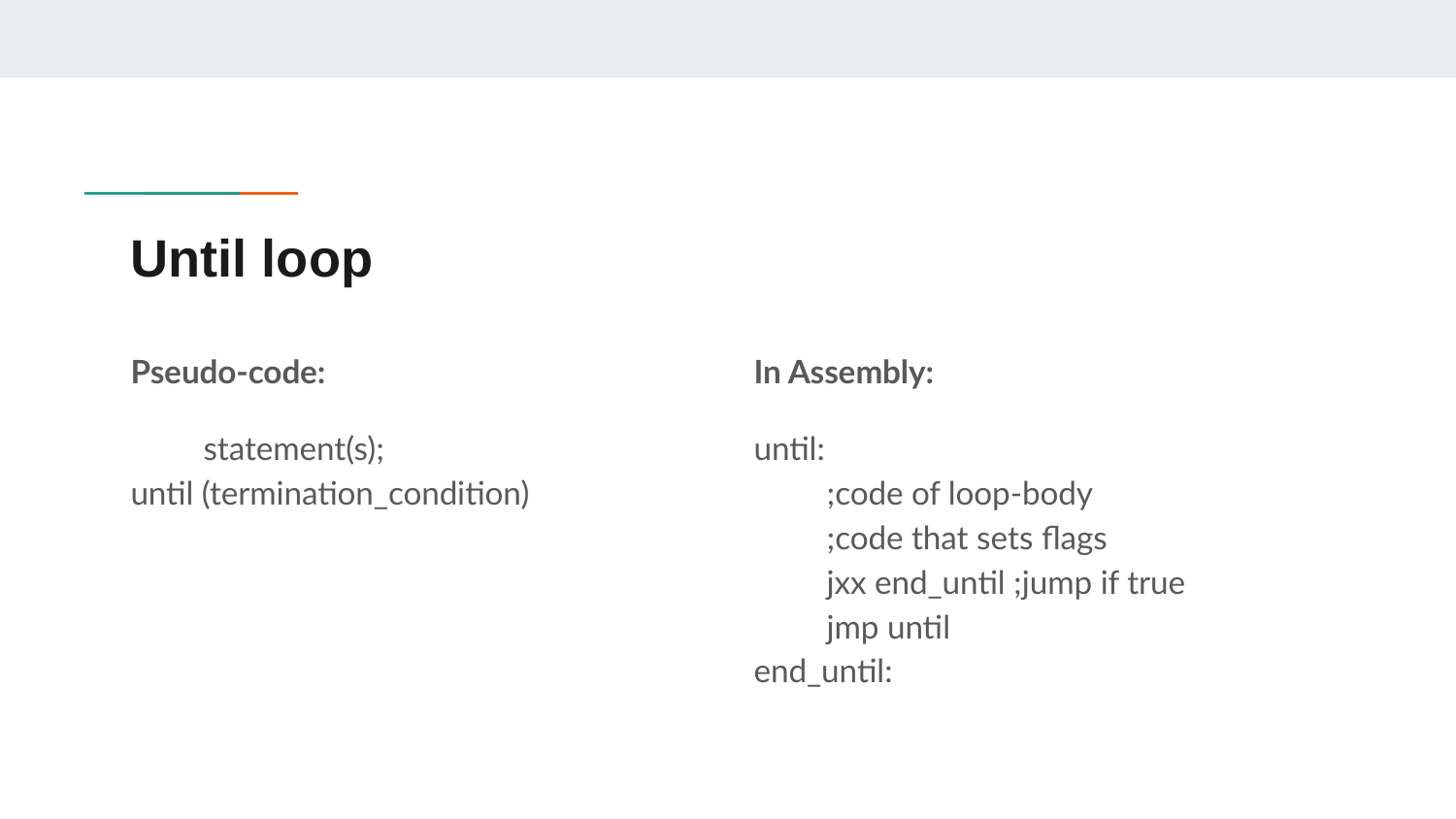

# Until loop
Pseudo-code:
statement(s);
until (termination_condition)
In Assembly:
until:
;code of loop-body
;code that sets flags
jxx end_until ;jump if true
jmp until
end_until: